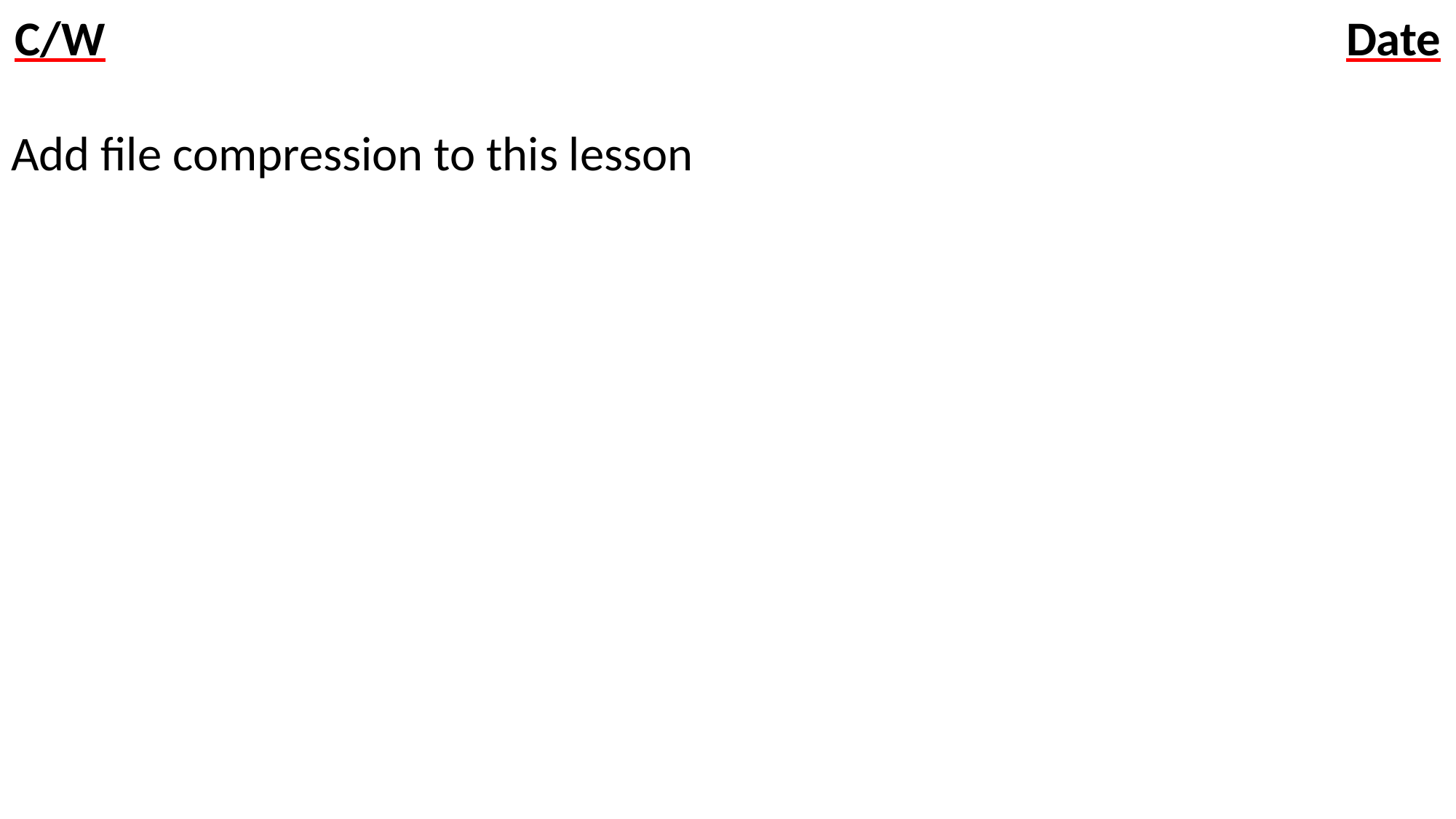

#

Add file compression to this lesson